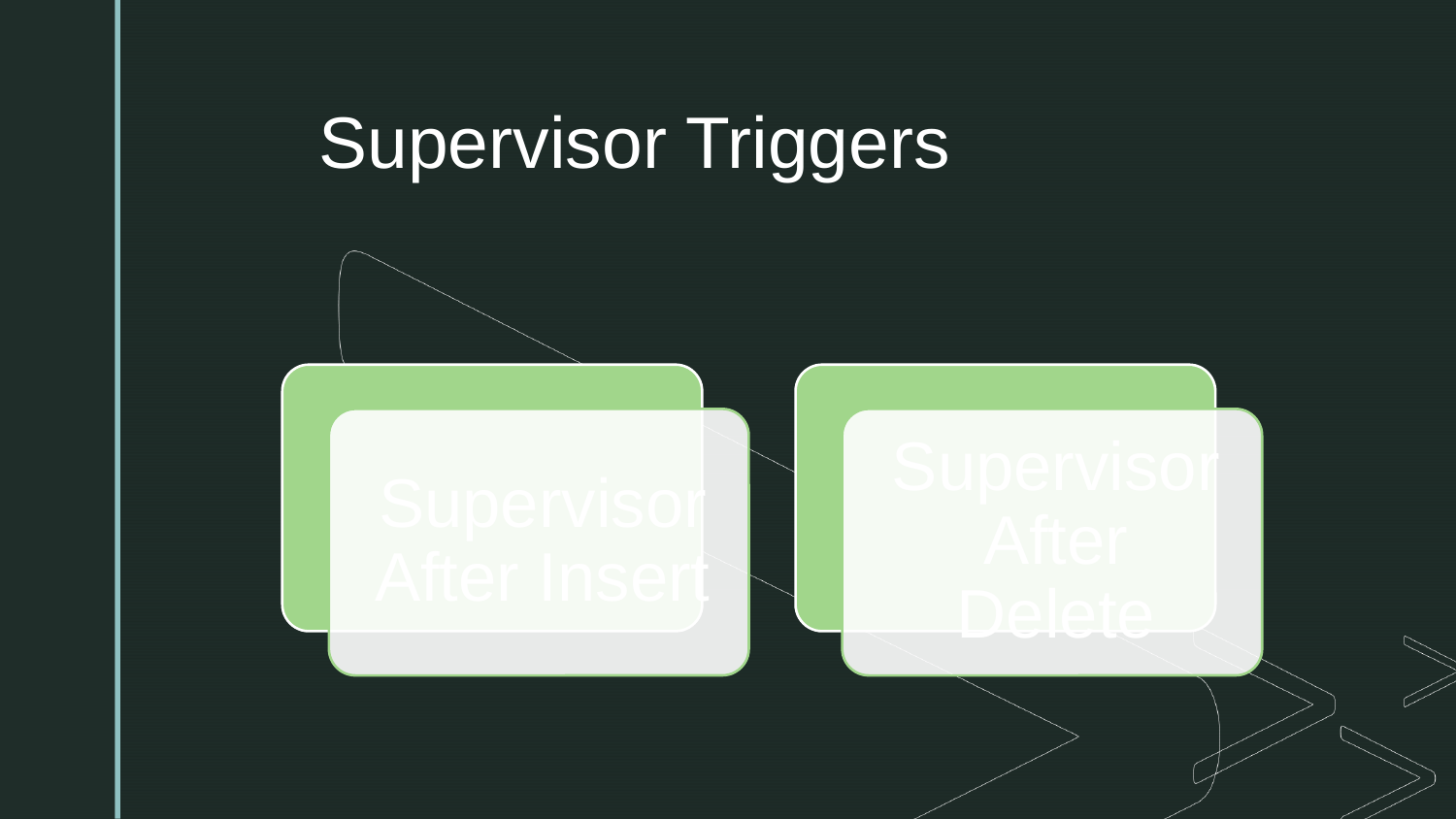

# Supervisor Triggers
Supervisor After Insert
Supervisor After Delete